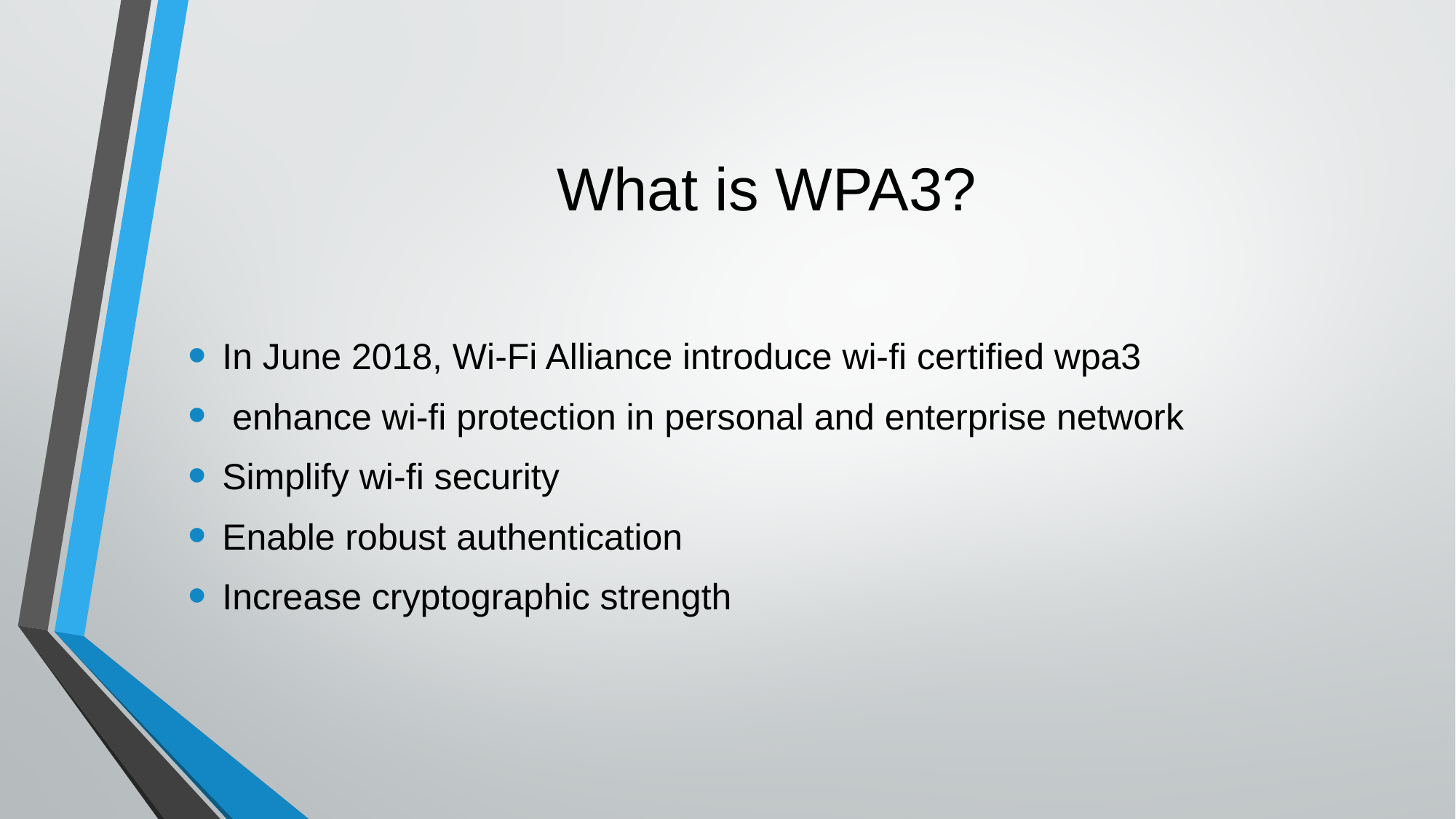

# What is WPA3?
In June 2018, Wi-Fi Alliance introduce wi-fi certified wpa3
 enhance wi-fi protection in personal and enterprise network
Simplify wi-fi security
Enable robust authentication
Increase cryptographic strength